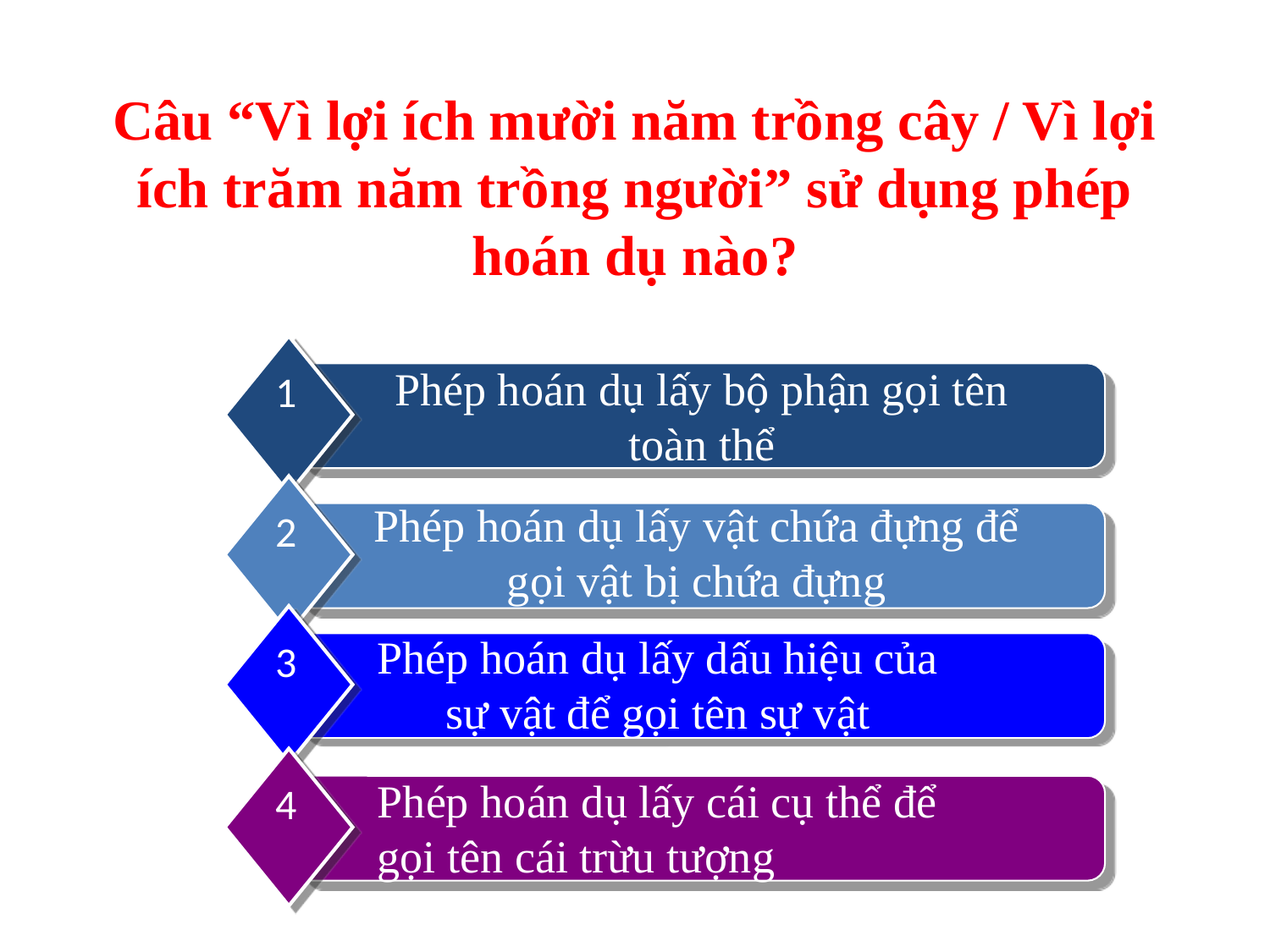

# Câu “Vì lợi ích mười năm trồng cây / Vì lợi ích trăm năm trồng người” sử dụng phép hoán dụ nào?

Phép hoán dụ lấy bộ phận gọi tên toàn thể
1

Phép hoán dụ lấy vật chứa đựng để gọi vật bị chứa đựng
2

Phép hoán dụ lấy dấu hiệu của sự vật để gọi tên sự vật
3

Phép hoán dụ lấy cái cụ thể để gọi tên cái trừu tượng
4